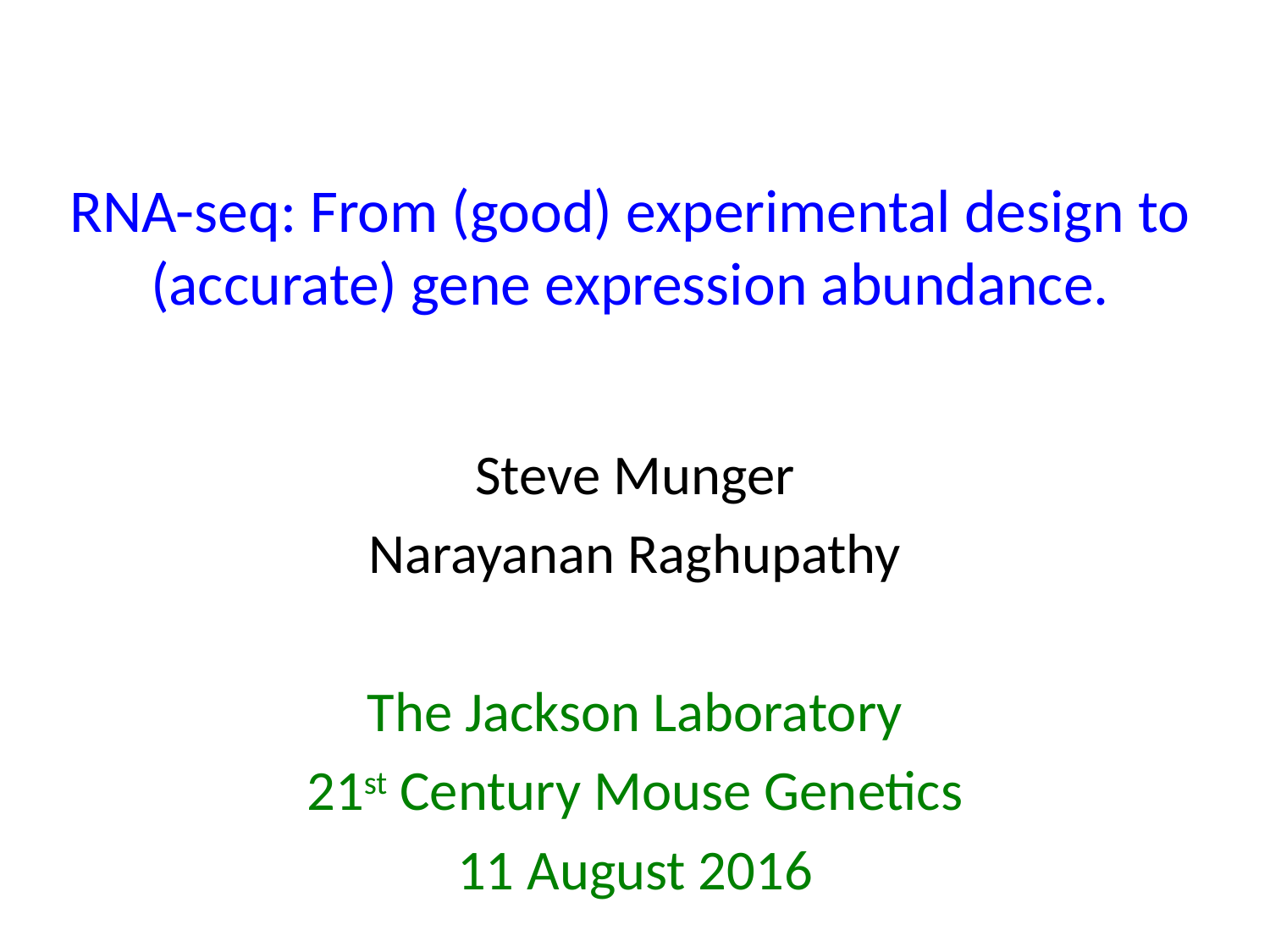

# RNA-seq: From (good) experimental design to (accurate) gene expression abundance.
Steve Munger
Narayanan Raghupathy

The Jackson Laboratory
21st Century Mouse Genetics
11 August 2016